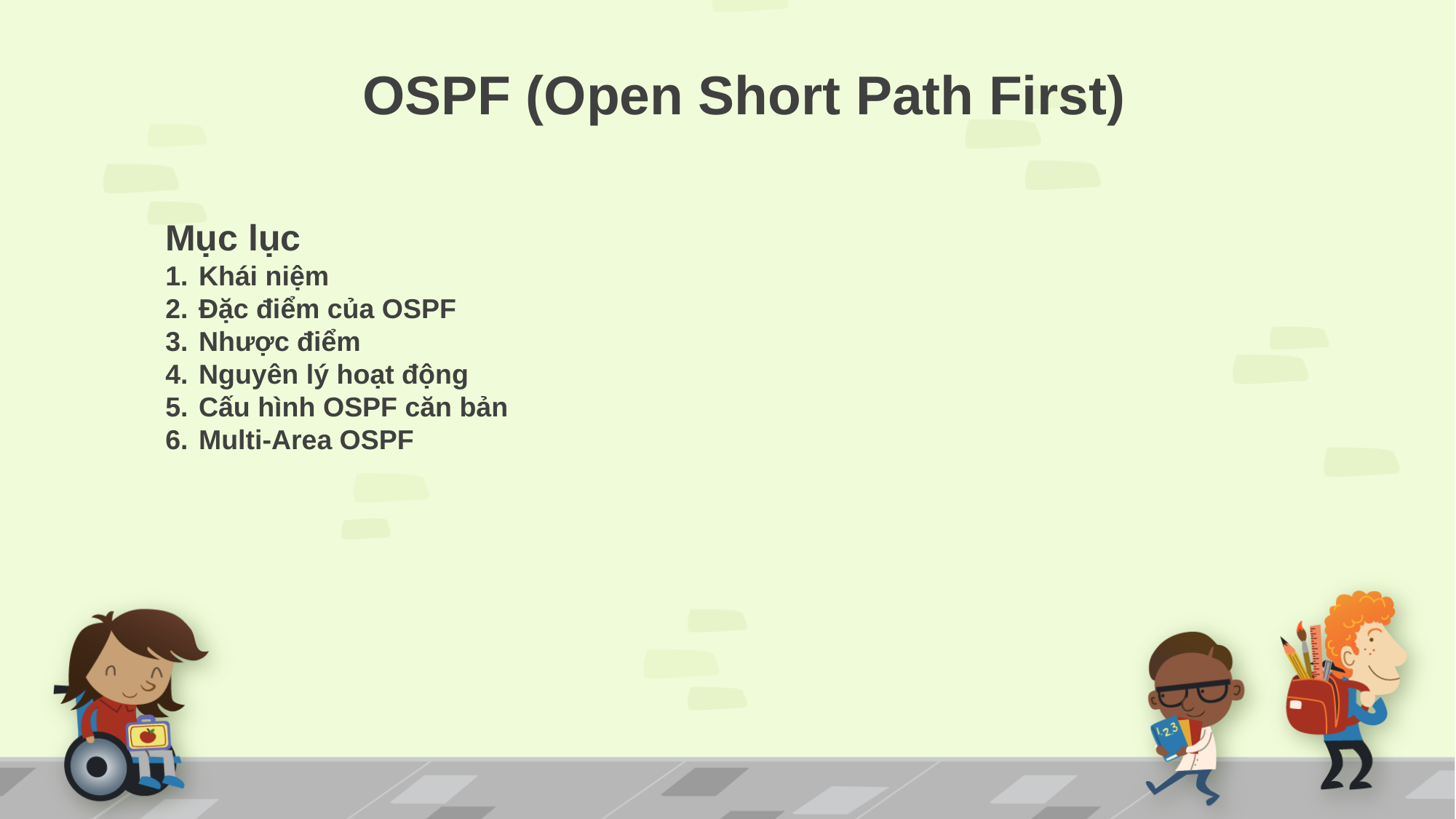

OSPF (Open Short Path First)
Mục lục
 Khái niệm
 Đặc điểm của OSPF
 Nhược điểm
 Nguyên lý hoạt động
 Cấu hình OSPF căn bản
 Multi-Area OSPF